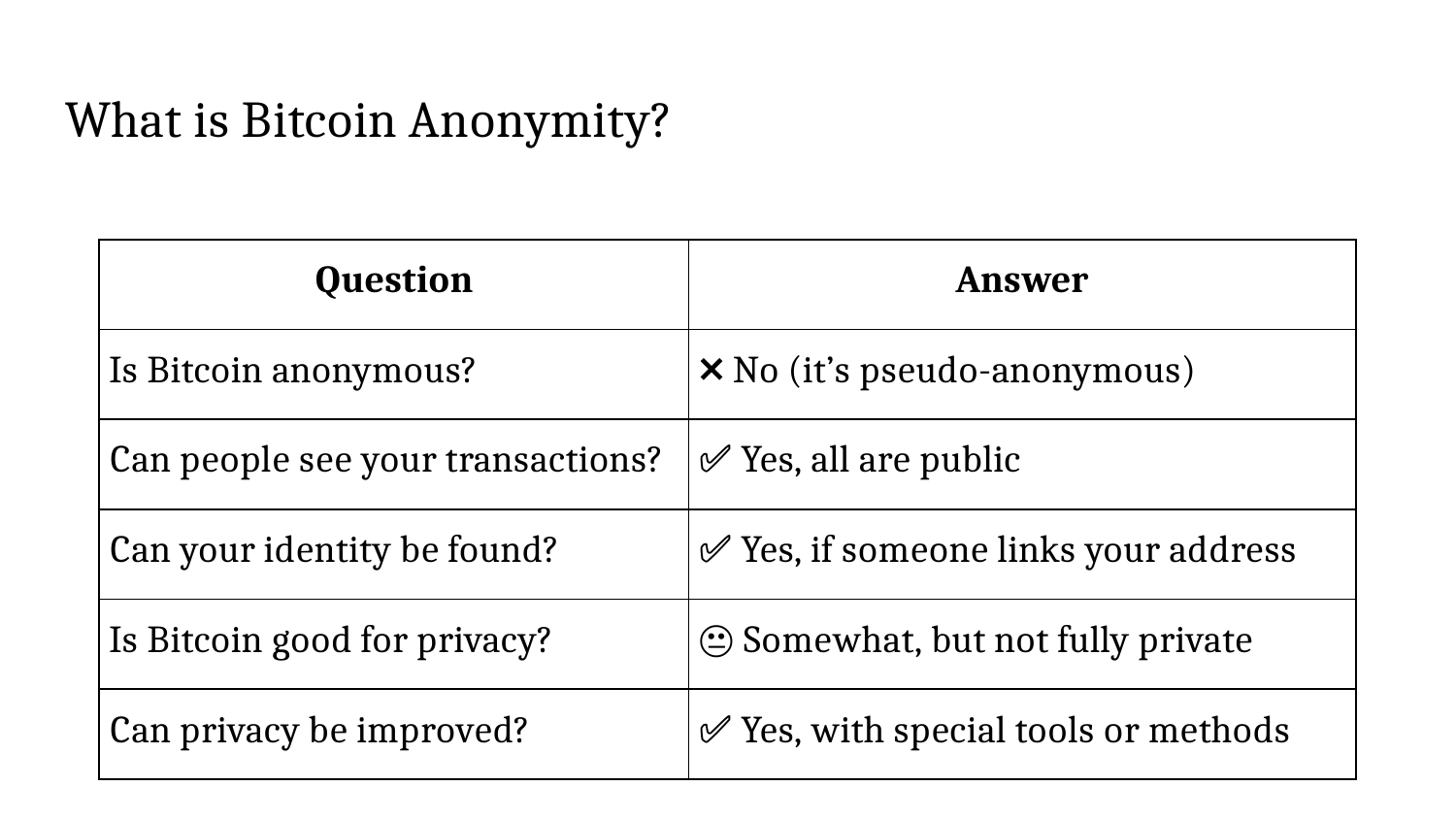

# What is Bitcoin Anonymity?
| Question | Answer |
| --- | --- |
| Is Bitcoin anonymous? | ❌ No (it’s pseudo-anonymous) |
| Can people see your transactions? | ✅ Yes, all are public |
| Can your identity be found? | ✅ Yes, if someone links your address |
| Is Bitcoin good for privacy? | 😐 Somewhat, but not fully private |
| Can privacy be improved? | ✅ Yes, with special tools or methods |